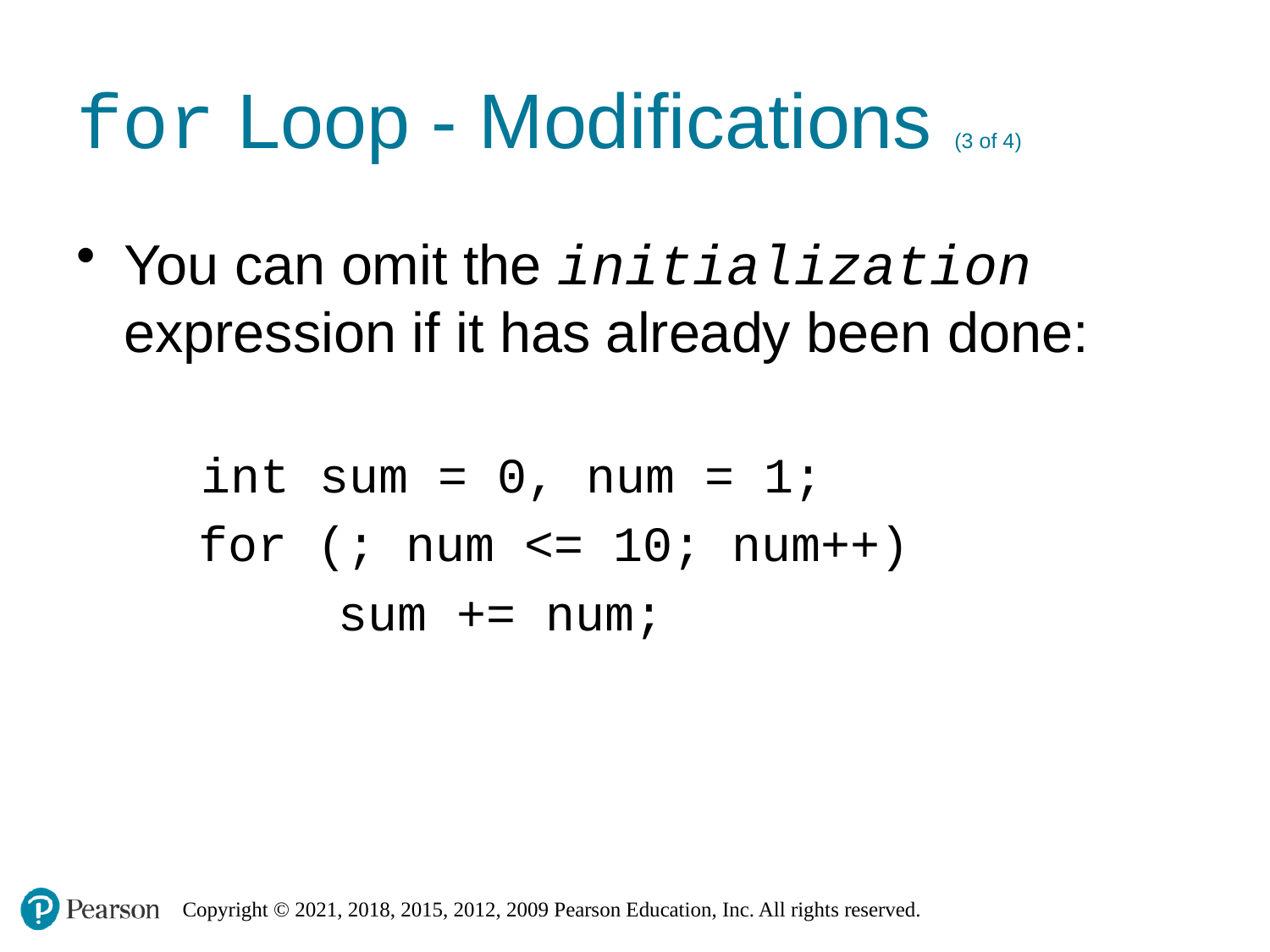

# for Loop - Modifications (3 of 4)
You can omit the initialization expression if it has already been done:
int sum = 0, num = 1;
for (; num <= 10; num++)
sum += num;